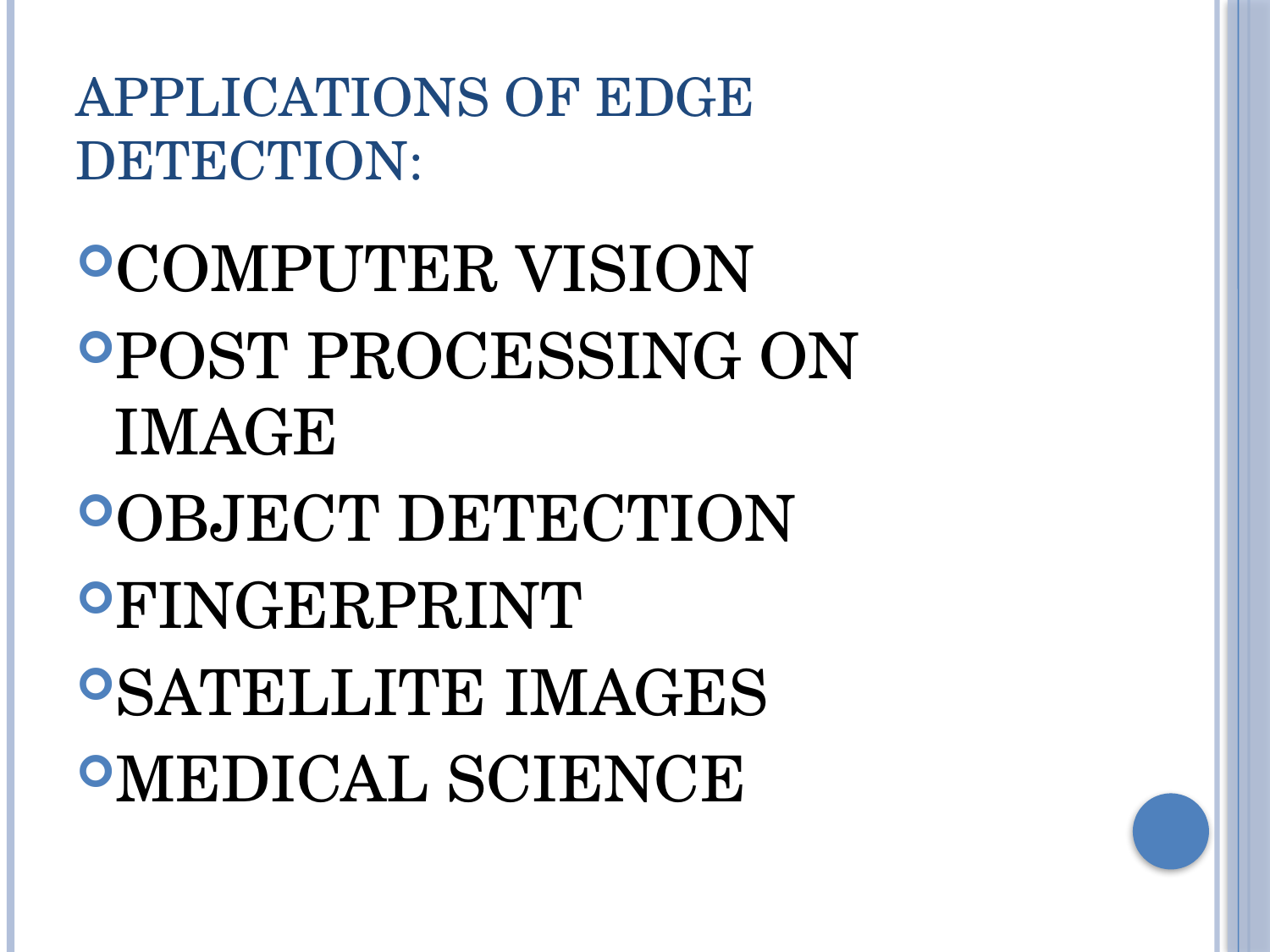

# APPLICATIONS OF EDGE DETECTION:
COMPUTER VISION
POST PROCESSING ON IMAGE
OBJECT DETECTION
FINGERPRINT
SATELLITE IMAGES
MEDICAL SCIENCE